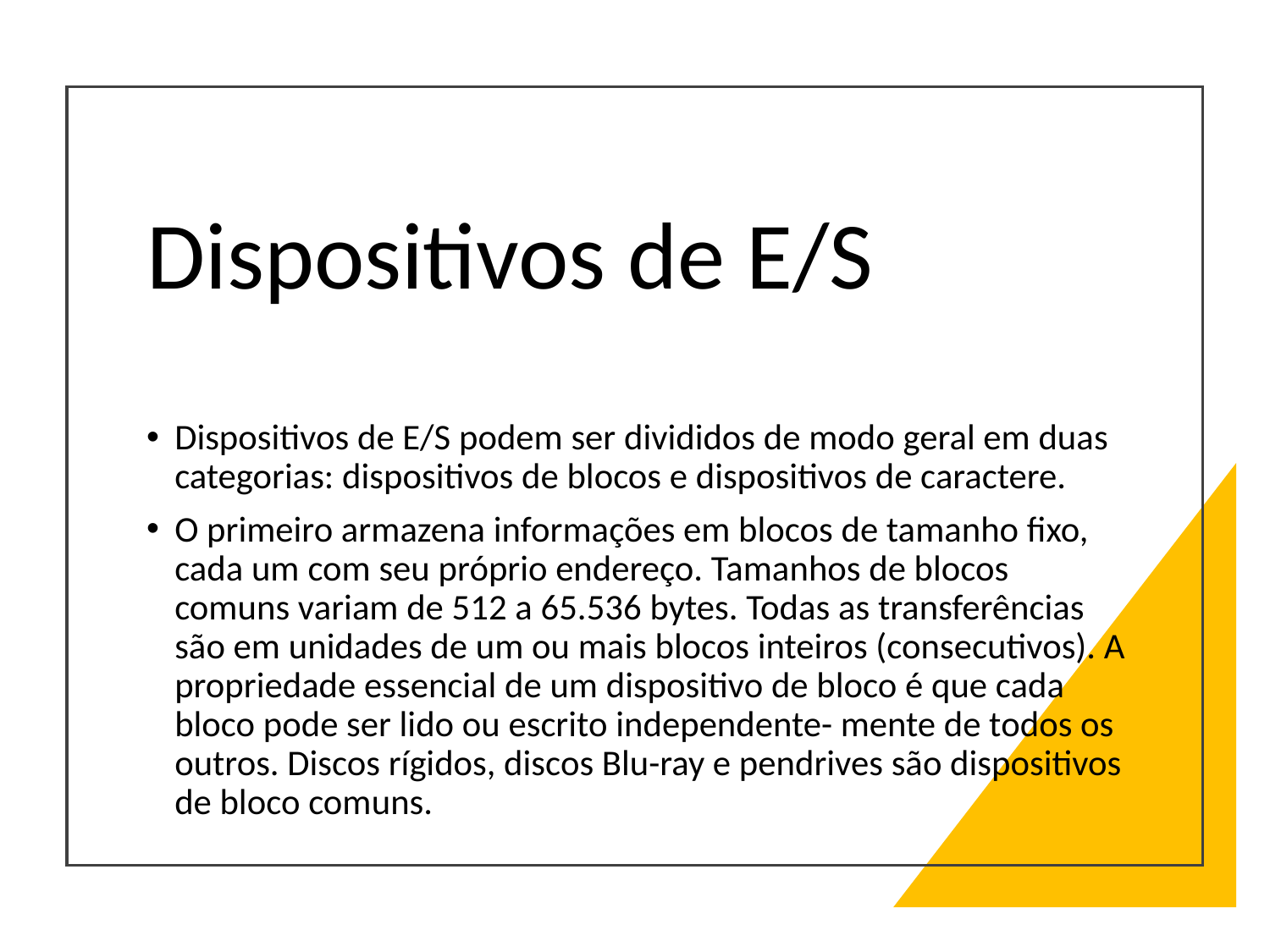

# Dispositivos de E/S
Dispositivos de E/S podem ser divididos de modo geral em duas categorias: dispositivos de blocos e dispositivos de caractere.
O primeiro armazena informações em blocos de tamanho fixo, cada um com seu próprio endereço. Tamanhos de blocos comuns variam de 512 a 65.536 bytes. Todas as transferências são em unidades de um ou mais blocos inteiros (consecutivos). A propriedade essencial de um dispositivo de bloco é que cada bloco pode ser lido ou escrito independente- mente de todos os outros. Discos rígidos, discos Blu-ray e pendrives são dispositivos de bloco comuns.